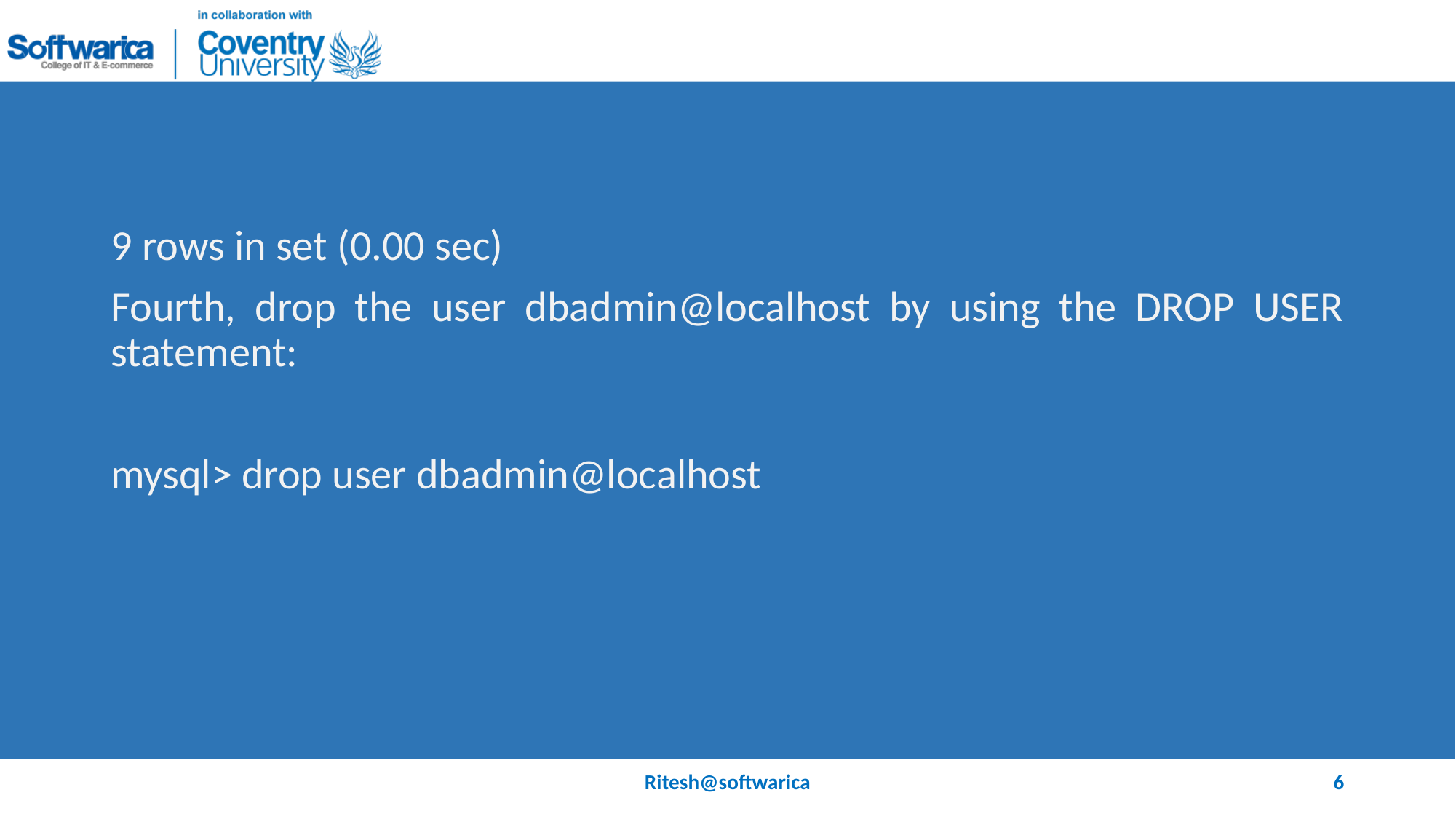

#
9 rows in set (0.00 sec)
Fourth, drop the user dbadmin@localhost by using the DROP USER statement:

mysql> drop user dbadmin@localhost

Ritesh@softwarica
6